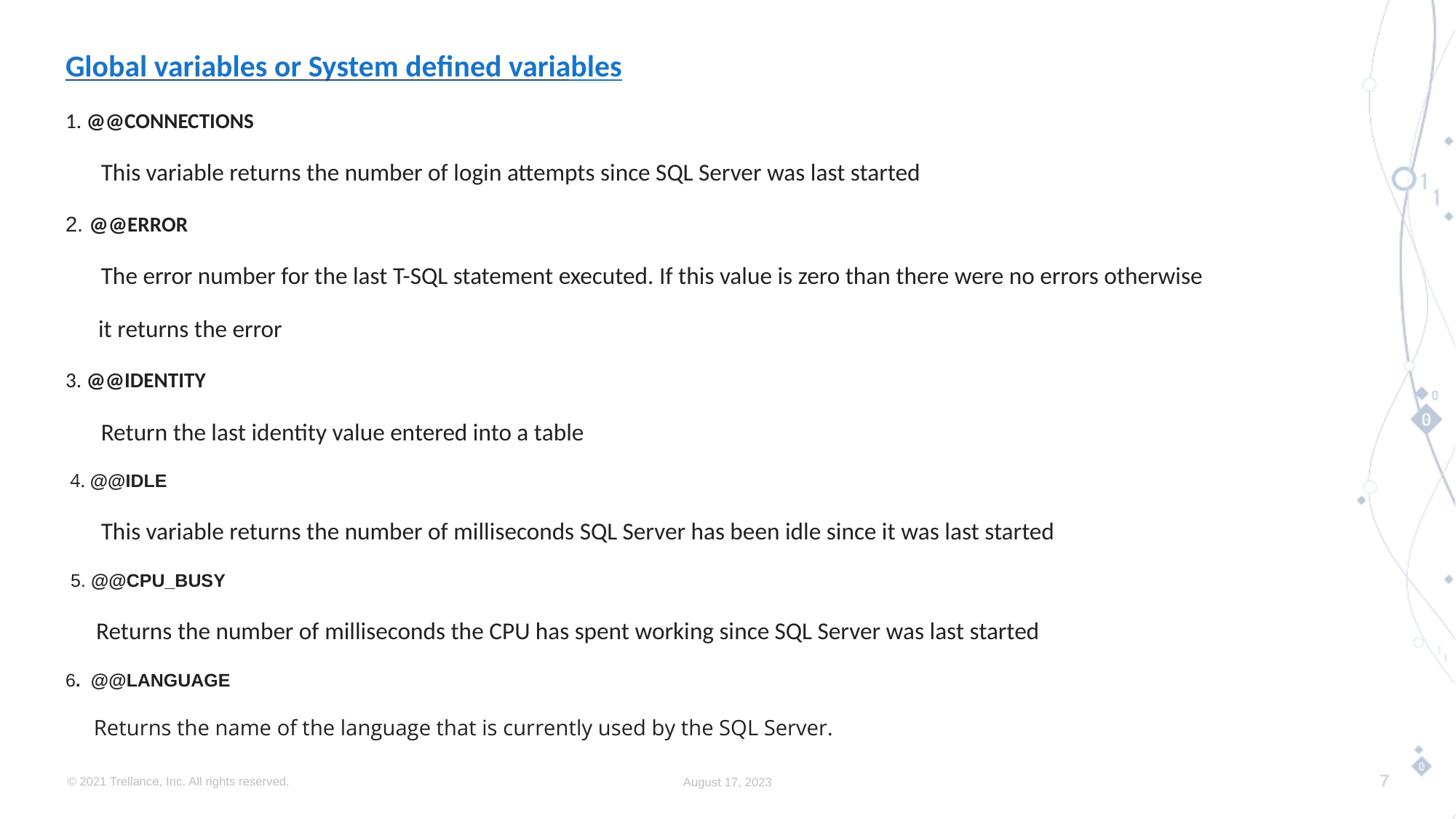

Global variables or System defined variables
1. @@CONNECTIONS
       This variable returns the number of login attempts since SQL Server was last started
2. @@ERROR
       The error number for the last T-SQL statement executed. If this value is zero than there were no errors otherwise
      it returns the error
3. @@IDENTITY
       Return the last identity value entered into a table
 4. @@IDLE
       This variable returns the number of milliseconds SQL Server has been idle since it was last started
 5. @@CPU_BUSY
      Returns the number of milliseconds the CPU has spent working since SQL Server was last started
6.  @@LANGUAGE
      Returns the name of the language that is currently used by the SQL Server.

© 2021 Trellance, Inc. All rights reserved.
August 17, 2023
7